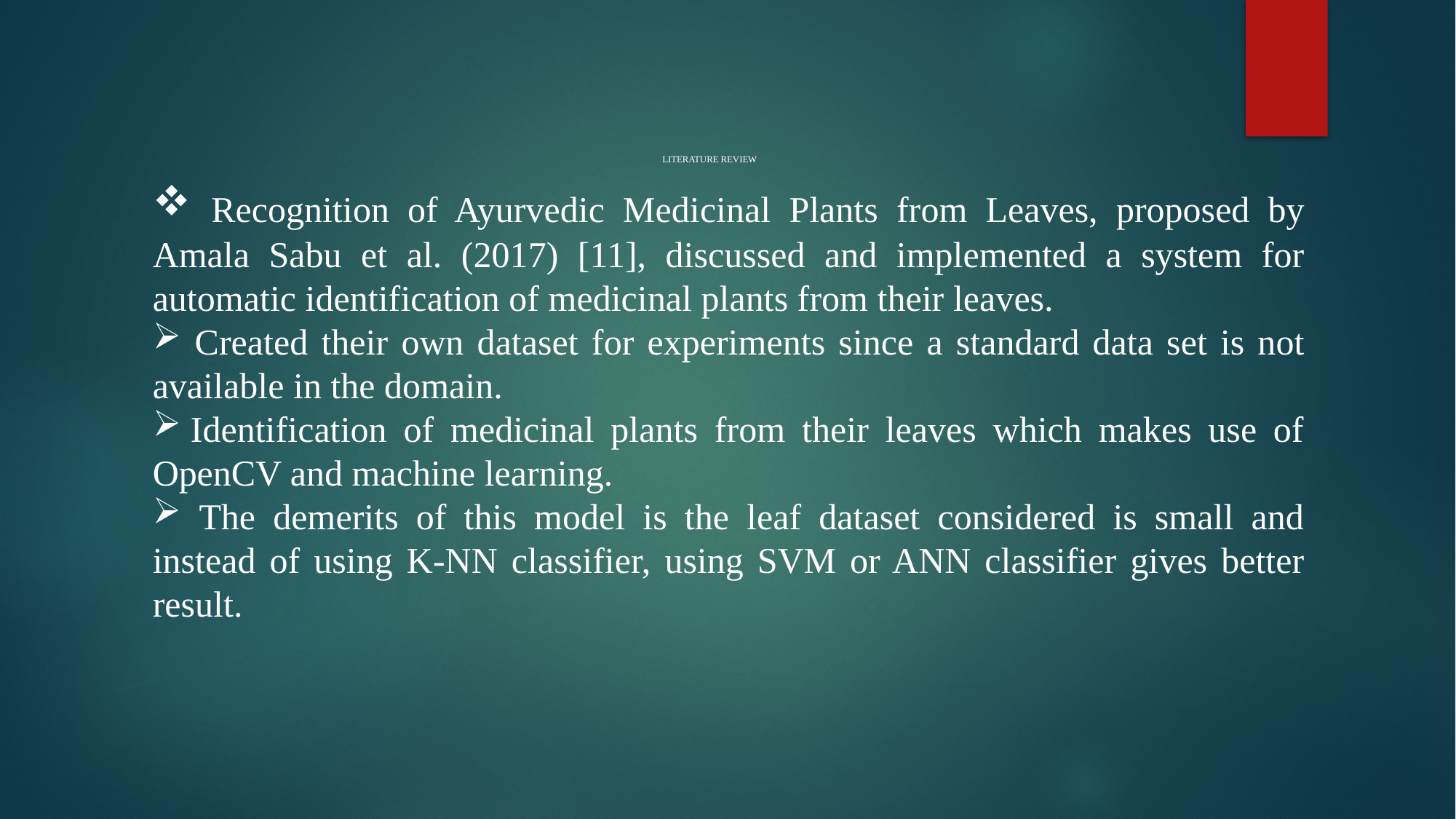

# LITERATURE REVIEW
 Recognition of Ayurvedic Medicinal Plants from Leaves, proposed by Amala Sabu et al. (2017) [11], discussed and implemented a system for automatic identification of medicinal plants from their leaves.
 Created their own dataset for experiments since a standard data set is not available in the domain.
 Identification of medicinal plants from their leaves which makes use of OpenCV and machine learning.
 The demerits of this model is the leaf dataset considered is small and instead of using K-NN classifier, using SVM or ANN classifier gives better result.